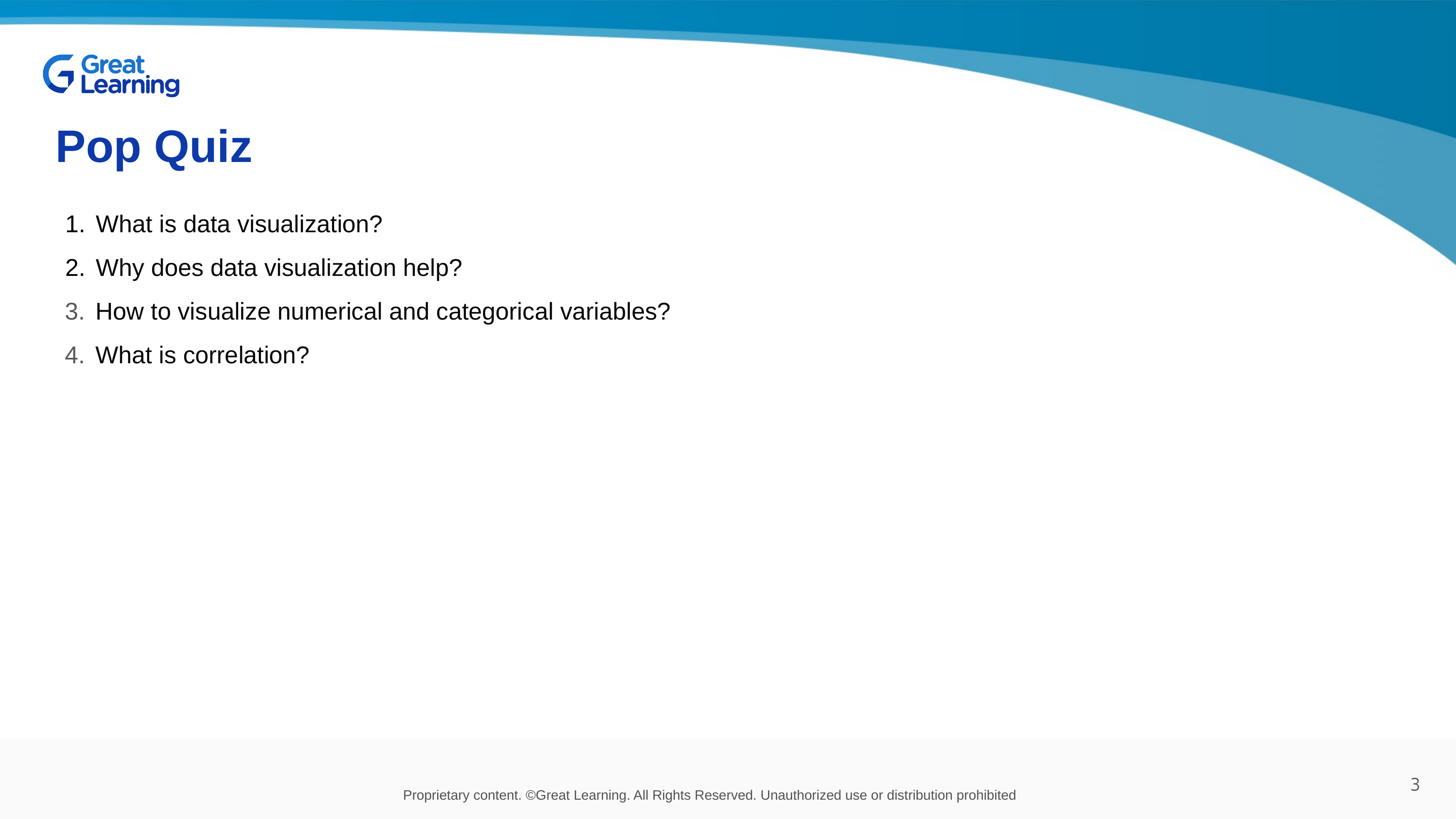

Pop Quiz
What is data visualization?
Why does data visualization help?
How to visualize numerical and categorical variables?
What is correlation?
3